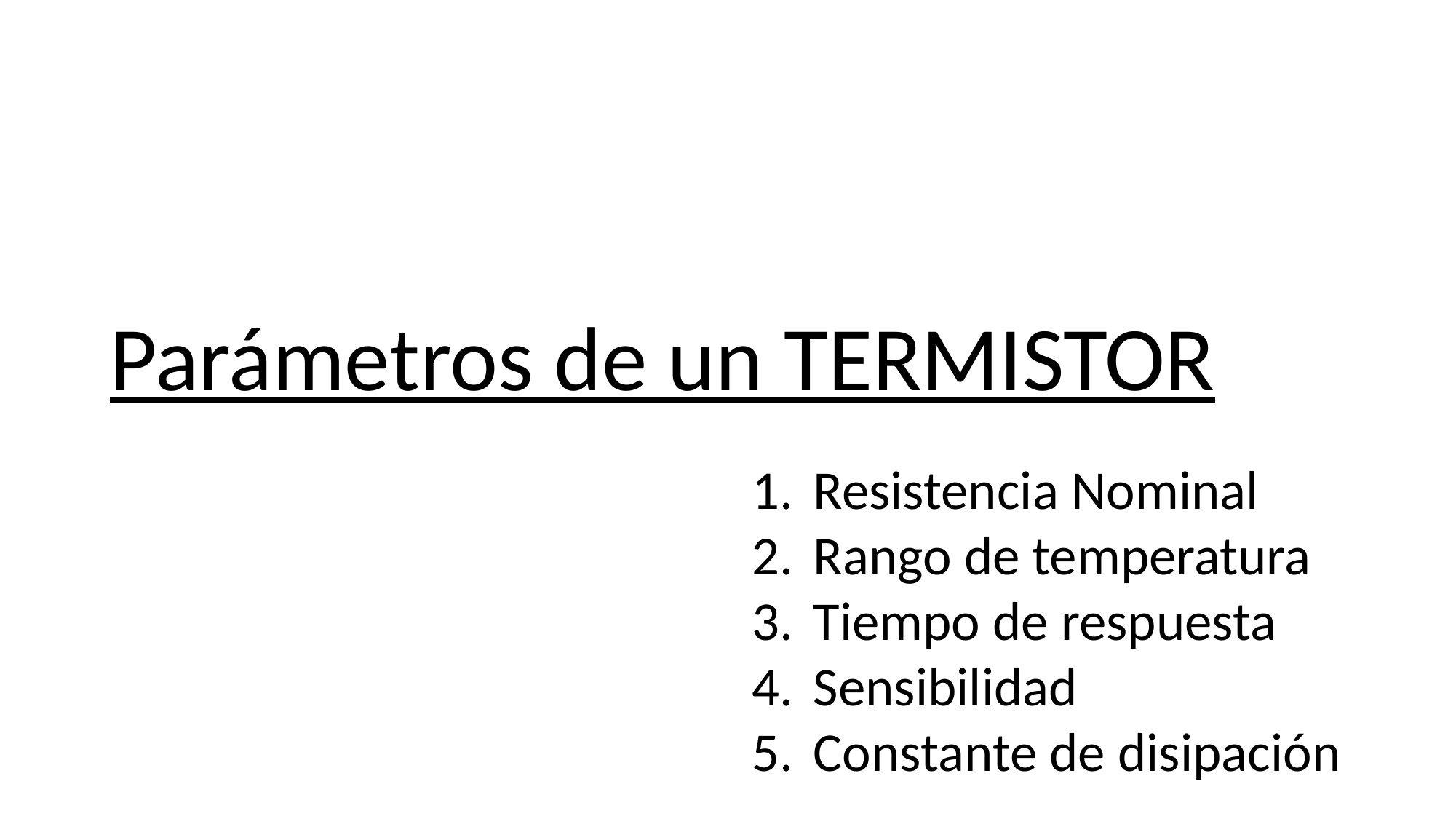

# Parámetros de un TERMISTOR
Resistencia Nominal
Rango de temperatura
Tiempo de respuesta
Sensibilidad
Constante de disipación